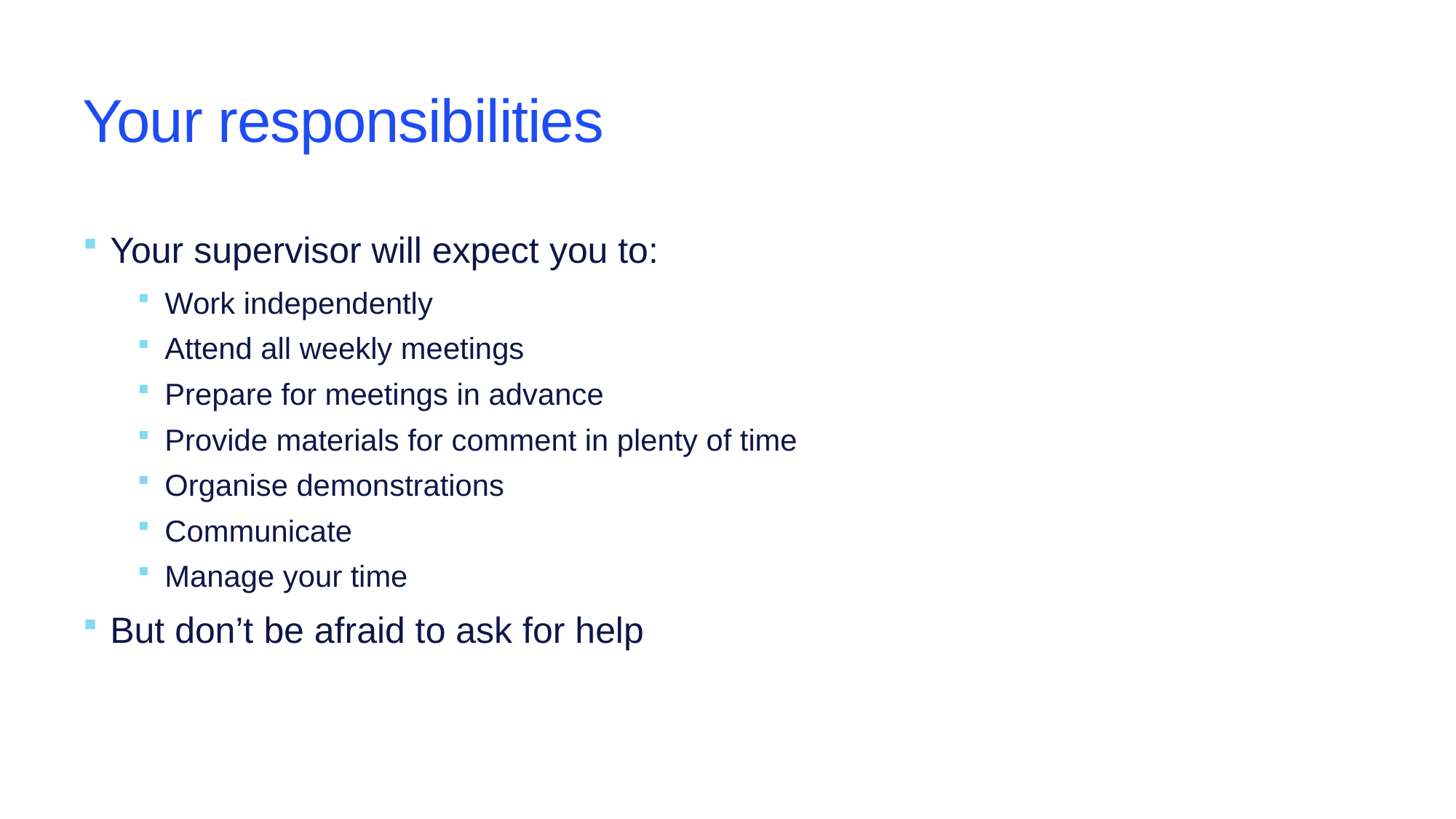

# Your responsibilities
Your supervisor will expect you to:
Work independently
Attend all weekly meetings
Prepare for meetings in advance
Provide materials for comment in plenty of time
Organise demonstrations
Communicate
Manage your time
But don’t be afraid to ask for help